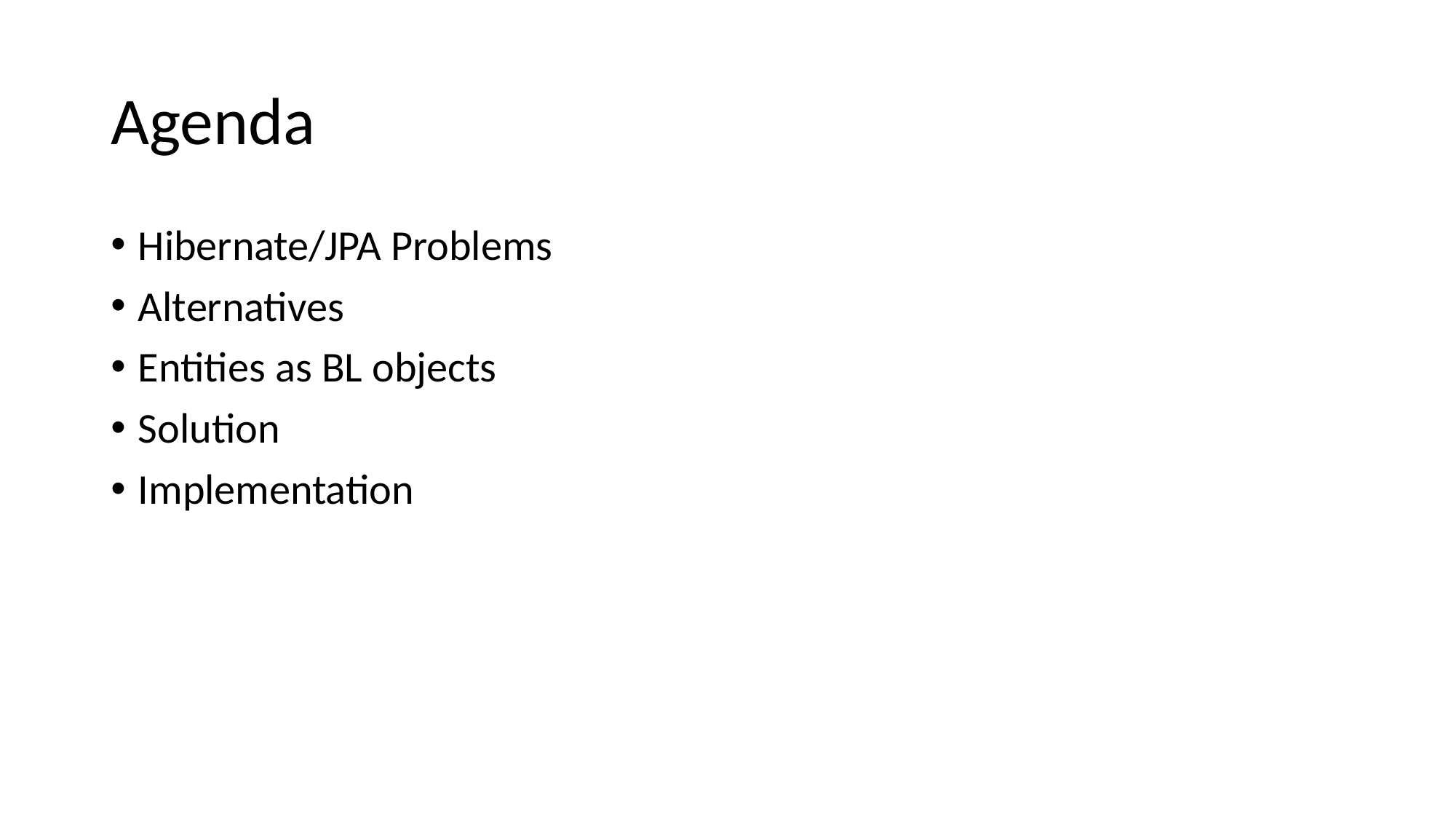

# Agenda
Hibernate/JPA Problems
Alternatives
Entities as BL objects
Solution
Implementation